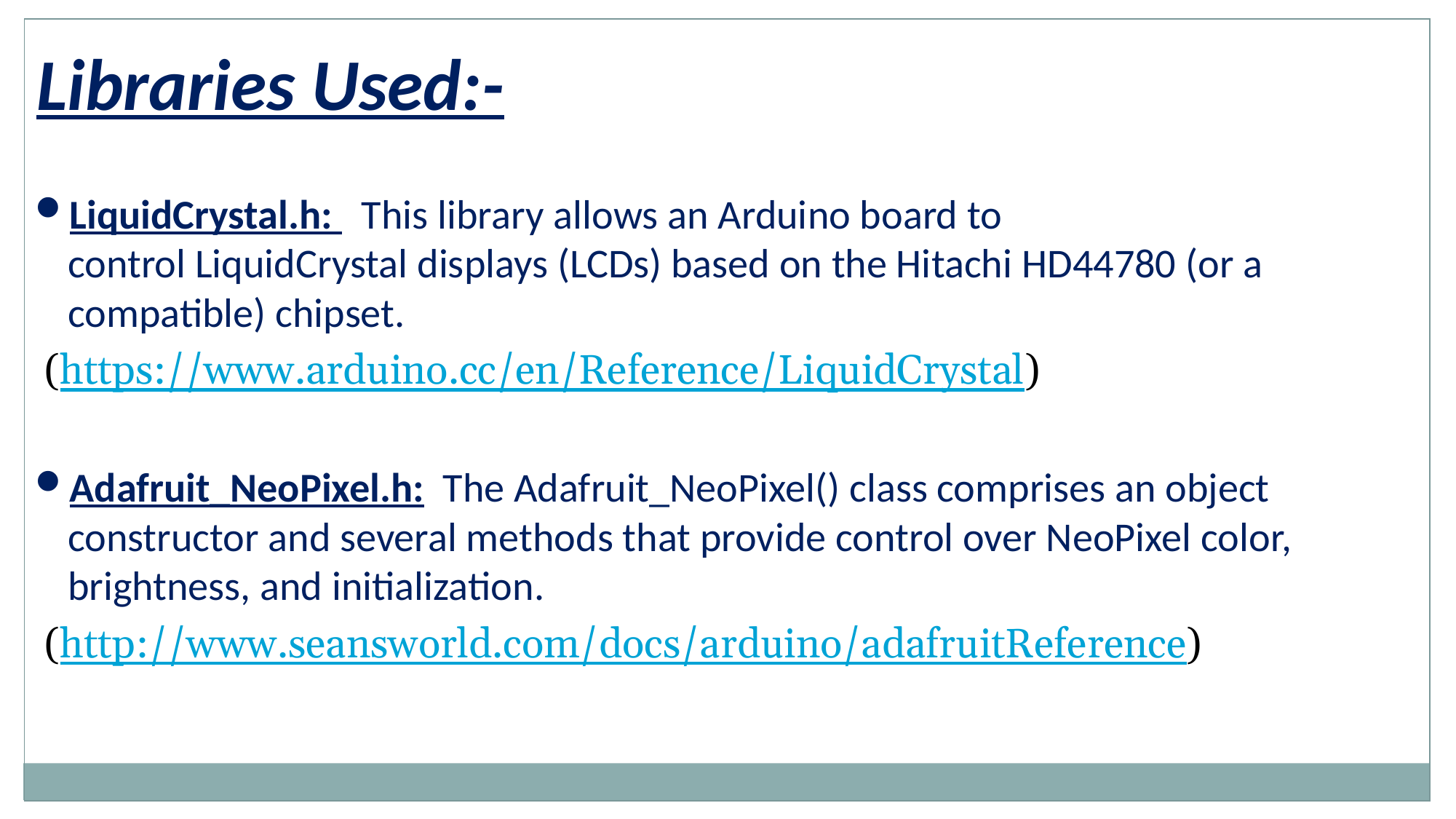

Libraries Used:-
LiquidCrystal.h:   This library allows an Arduino board to control LiquidCrystal displays (LCDs) based on the Hitachi HD44780 (or a compatible) chipset.
 (https://www.arduino.cc/en/Reference/LiquidCrystal)

Adafruit_NeoPixel.h:  The Adafruit_NeoPixel() class comprises an object constructor and several methods that provide control over NeoPixel color, brightness, and initialization.
 (http://www.seansworld.com/docs/arduino/adafruitReference)